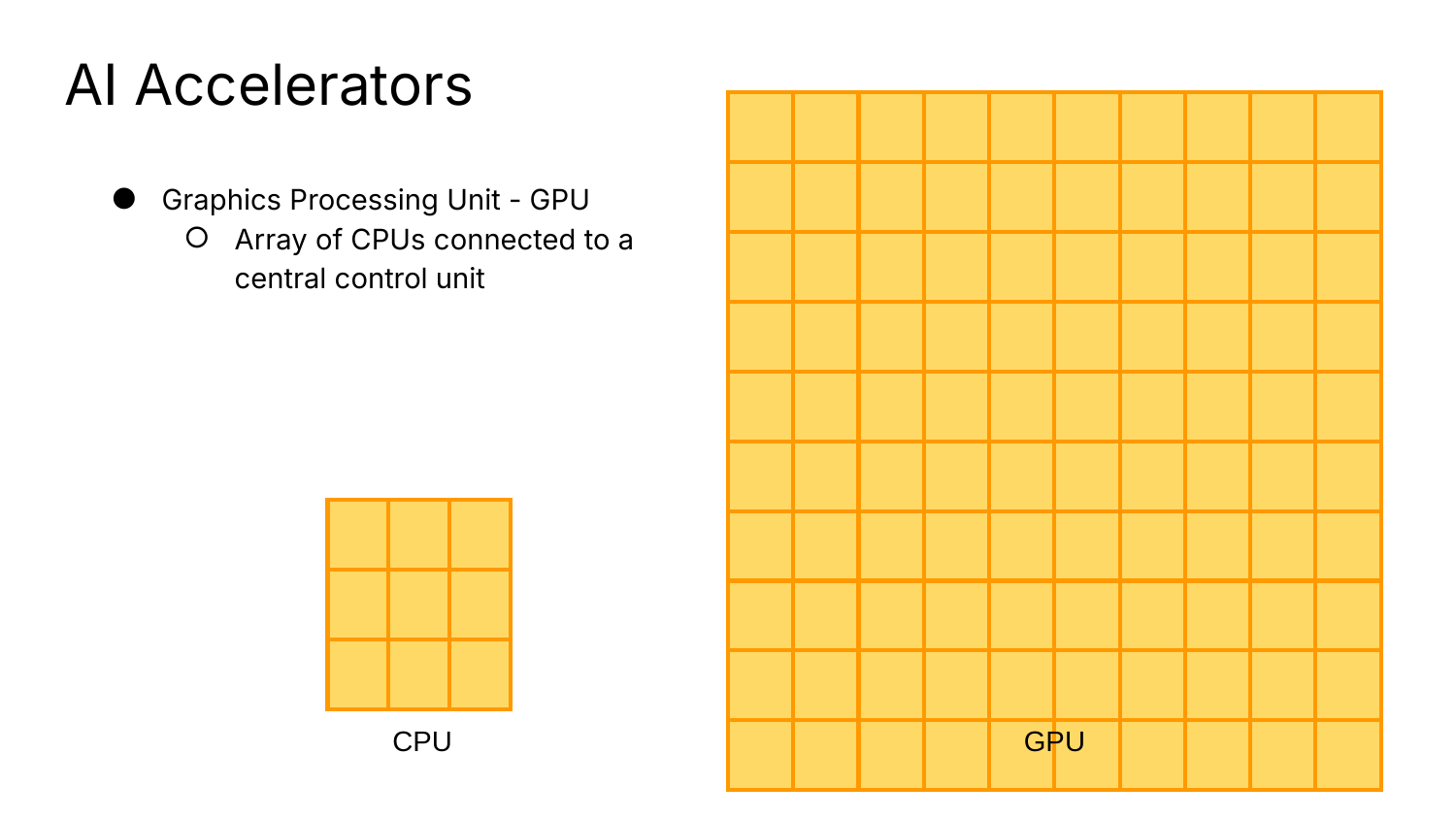

# AI Accelerators
|  |  |  |  |  |  |  |  |  |  |
| --- | --- | --- | --- | --- | --- | --- | --- | --- | --- |
|  |  |  |  |  |  |  |  |  |  |
|  |  |  |  |  |  |  |  |  |  |
|  |  |  |  |  |  |  |  |  |  |
|  |  |  |  |  |  |  |  |  |  |
|  |  |  |  |  |  |  |  |  |  |
|  |  |  |  |  |  |  |  |  |  |
|  |  |  |  |  |  |  |  |  |  |
|  |  |  |  |  |  |  |  |  |  |
|  |  |  |  |  |  |  |  |  |  |
Graphics Processing Unit - GPU
Array of CPUs connected to a
central control unit

|  |  |  |
| --- | --- | --- |
|  |  |  |
|  |  |  |
CPU
GPU